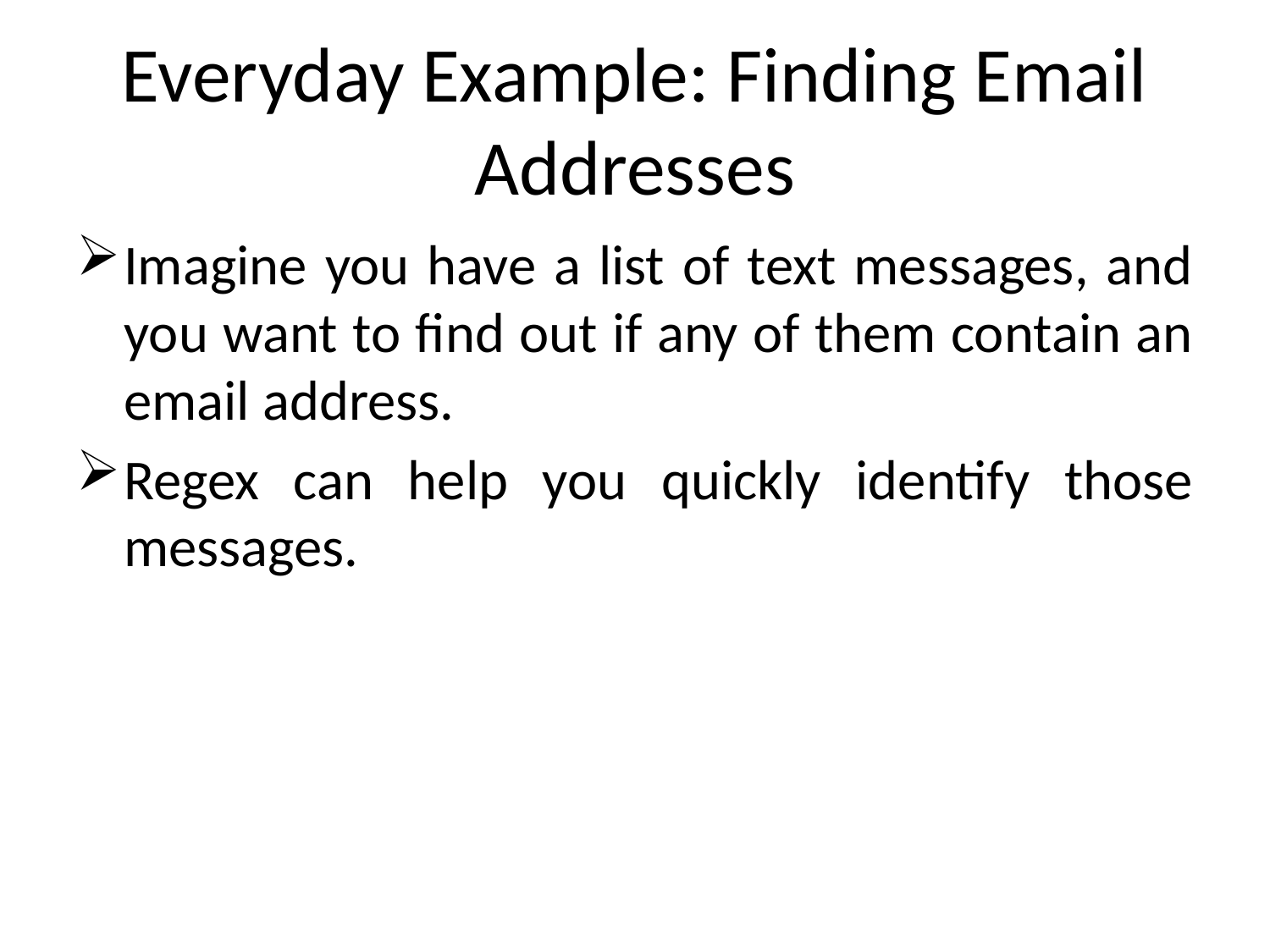

# Everyday Example: Finding Email Addresses
Imagine you have a list of text messages, and you want to find out if any of them contain an email address.
Regex can help you quickly identify those messages.